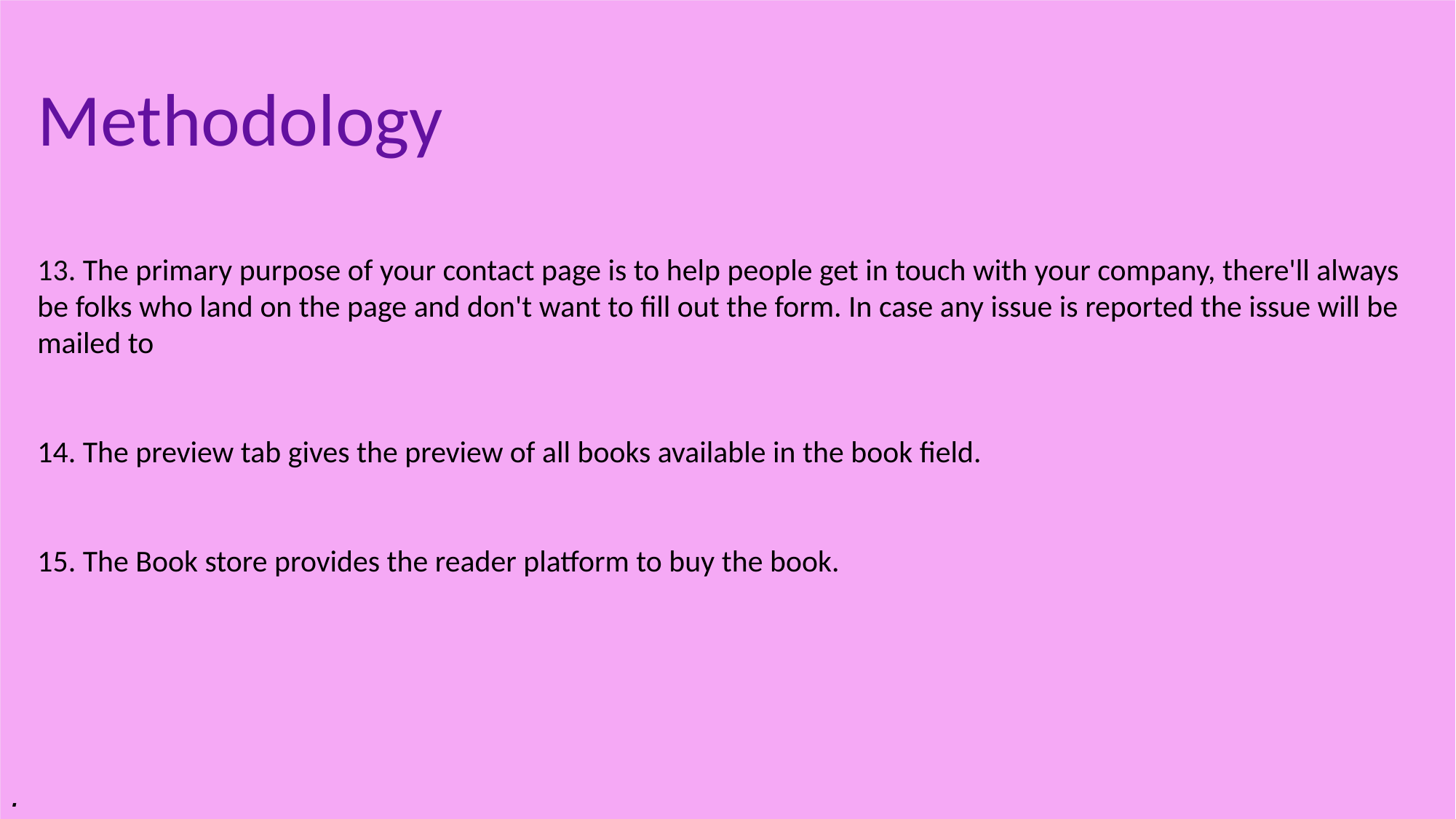

.
Methodology

13. The primary purpose of your contact page is to help people get in touch with your company, there'll always be folks who land on the page and don't want to fill out the form. In case any issue is reported the issue will be mailed to

14. The preview tab gives the preview of all books available in the book field.

15. The Book store provides the reader platform to buy the book.